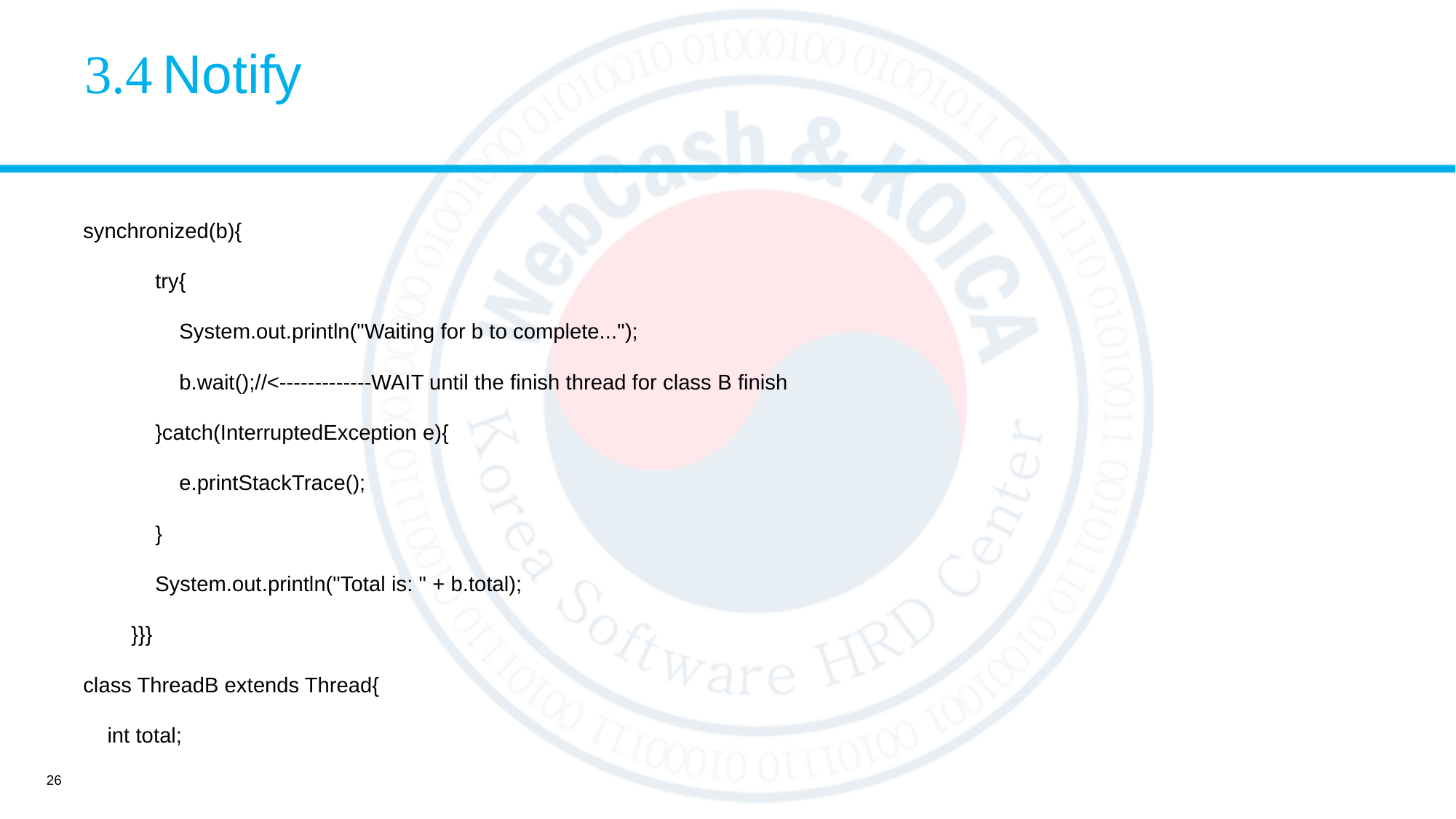

# 3.4 Notify
synchronized(b){
            try{
                System.out.println("Waiting for b to complete...");
                b.wait();//<-------------WAIT until the finish thread for class B finish
            }catch(InterruptedException e){
                e.printStackTrace();
            }
            System.out.println("Total is: " + b.total);
        }}}
class ThreadB extends Thread{
    int total;

26